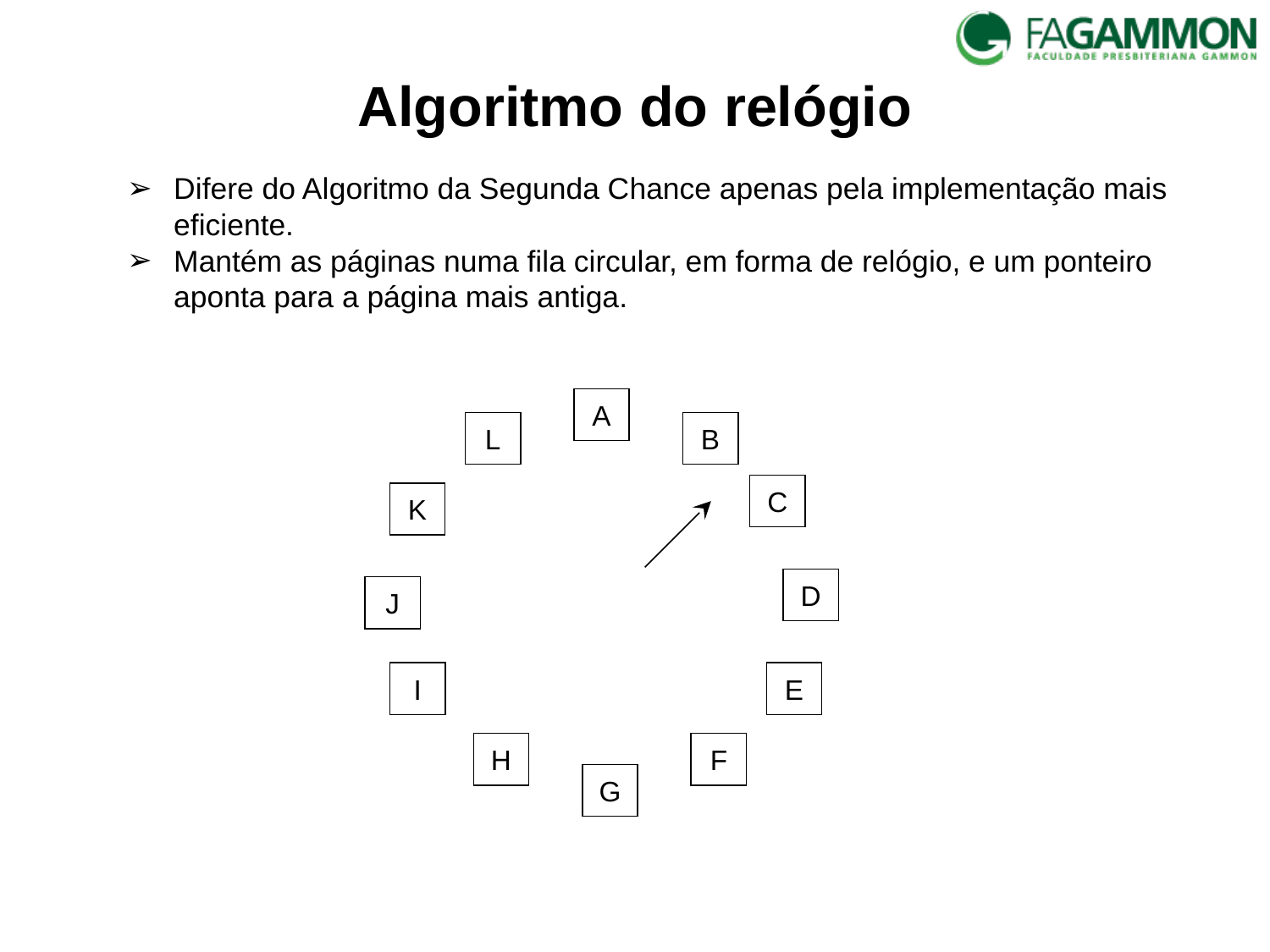

# Algoritmo do relógio
Difere do Algoritmo da Segunda Chance apenas pela implementação mais eficiente.
Mantém as páginas numa fila circular, em forma de relógio, e um ponteiro aponta para a página mais antiga.
A
B
L
C
K
D
J
I
E
H
F
G